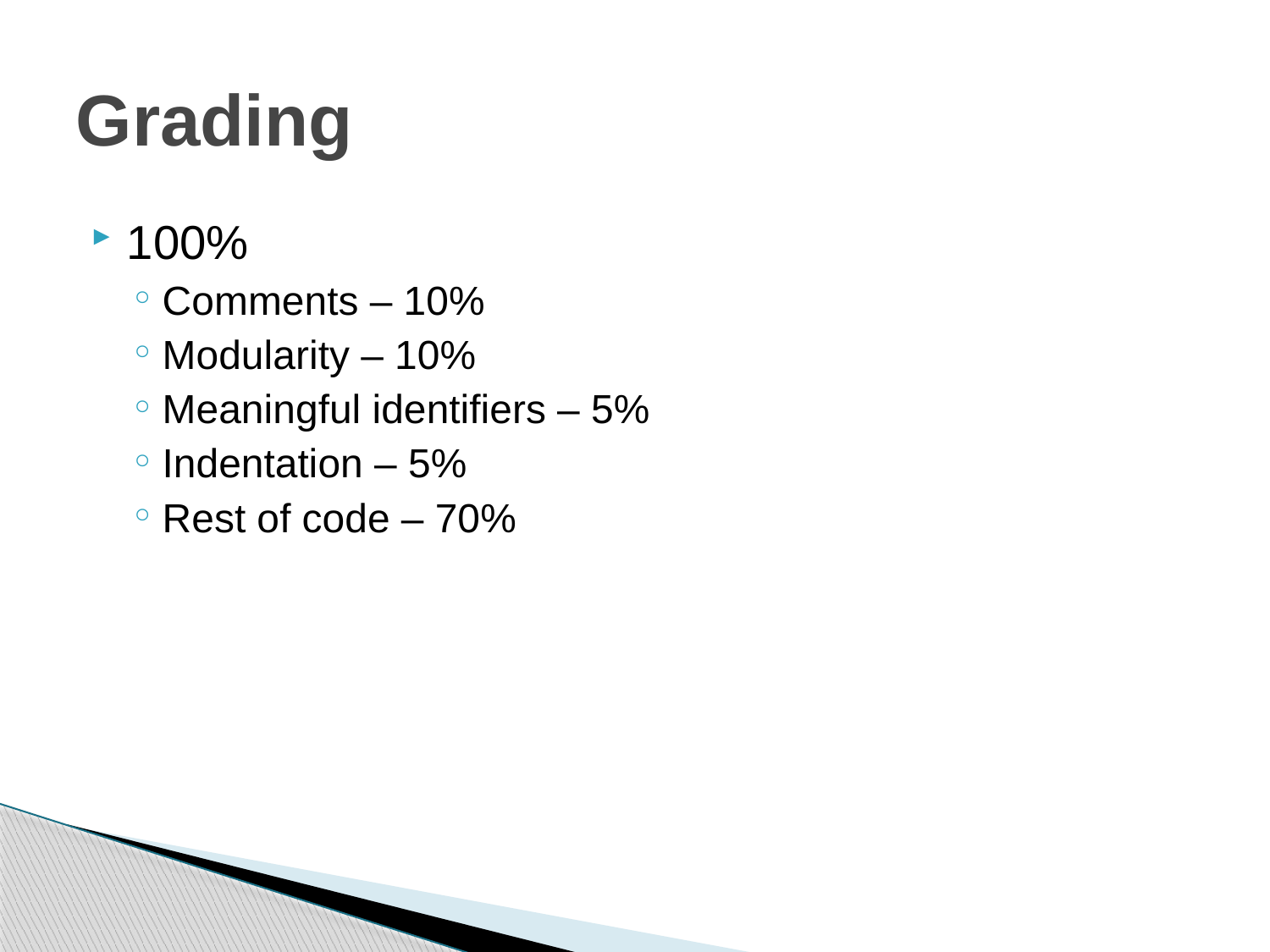

# Grading
100%
Comments – 10%
Modularity – 10%
Meaningful identifiers – 5%
Indentation – 5%
Rest of code – 70%